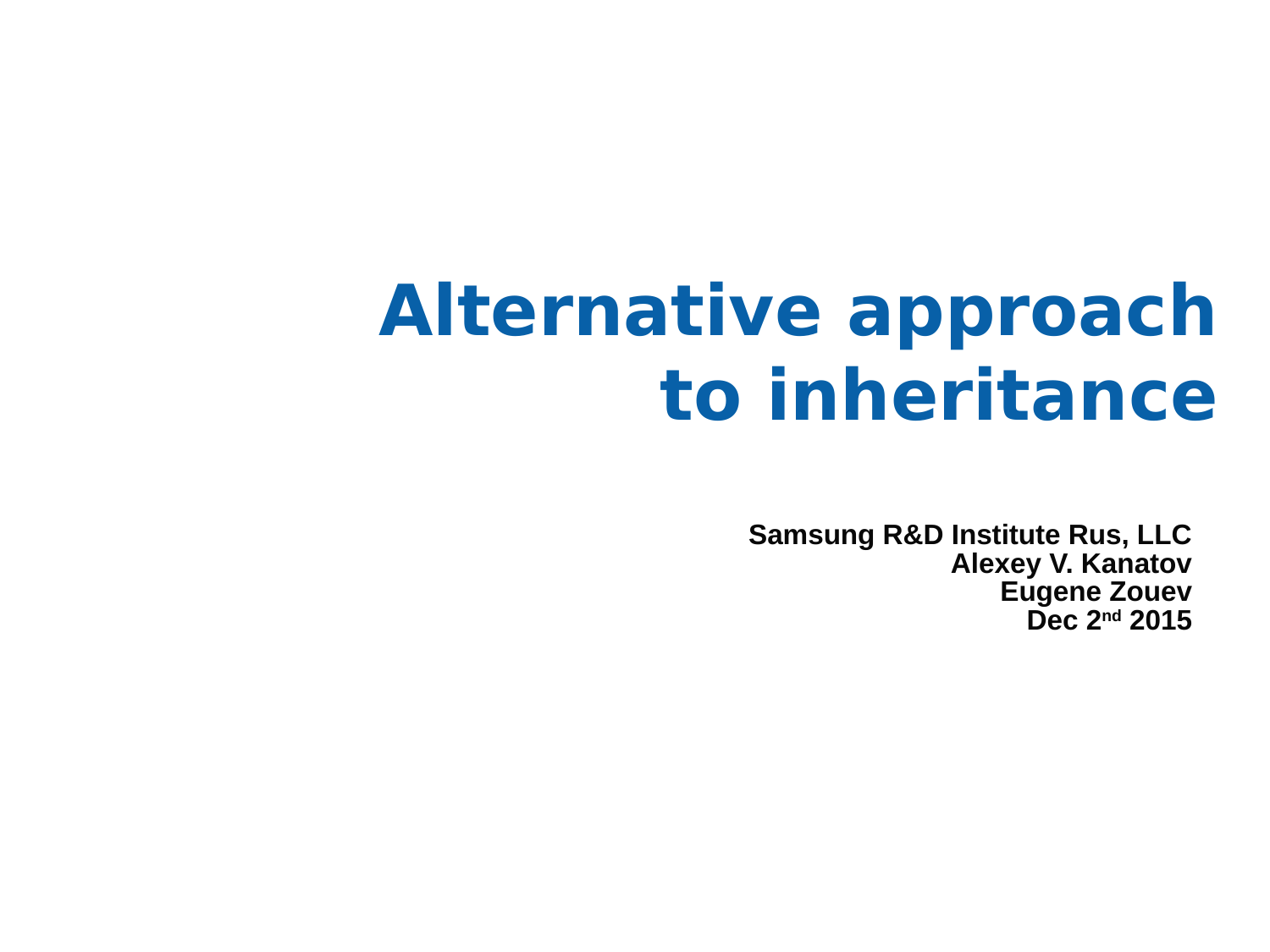

# Alternative approach to inheritance
Samsung R&D Institute Rus, LLC
Alexey V. Kanatov
Eugene Zouev
Dec 2nd 2015